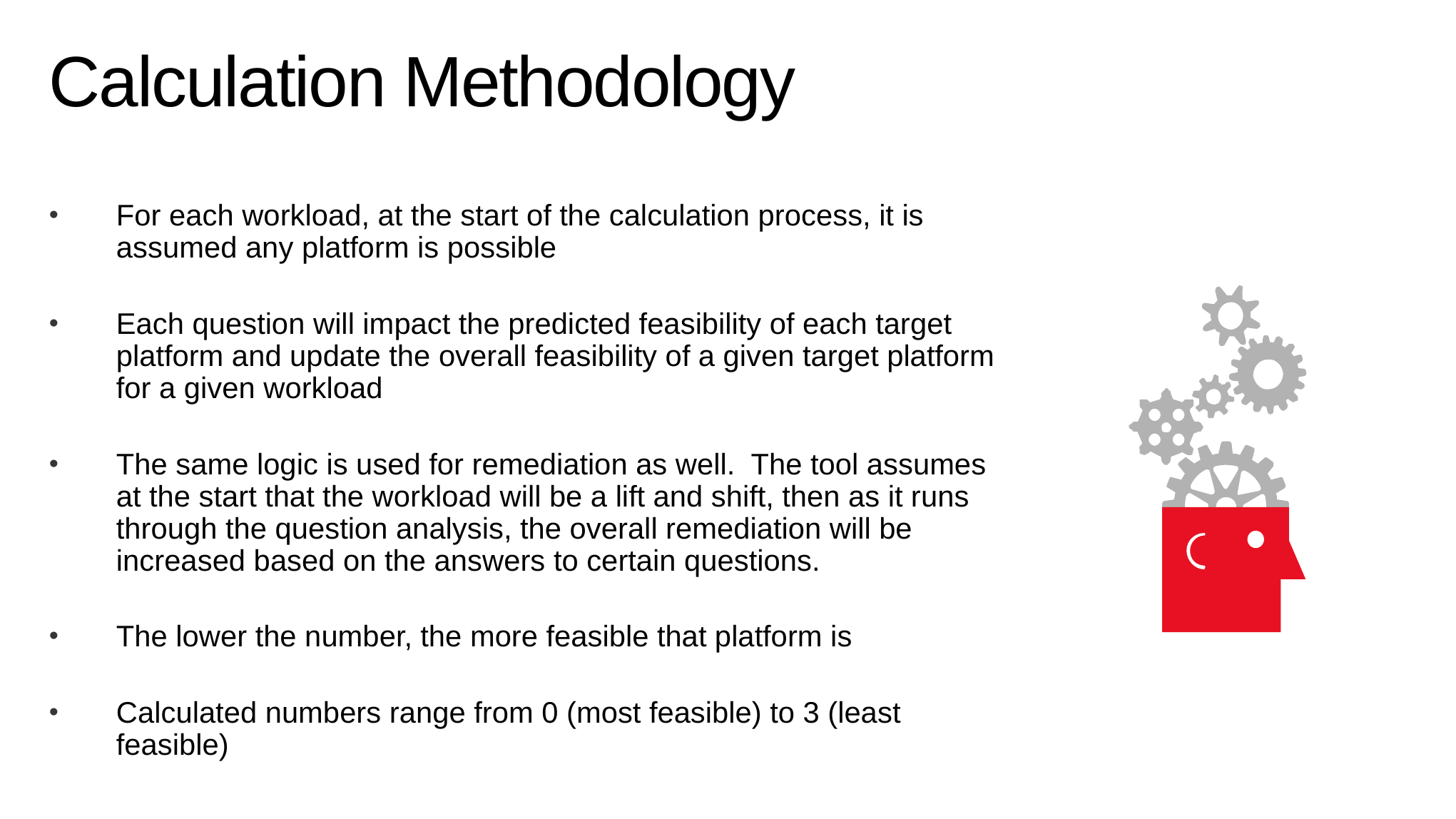

# Calculation Methodology
For each workload, at the start of the calculation process, it is assumed any platform is possible

Each question will impact the predicted feasibility of each target platform and update the overall feasibility of a given target platform for a given workload

The same logic is used for remediation as well.  The tool assumes at the start that the workload will be a lift and shift, then as it runs through the question analysis, the overall remediation will be increased based on the answers to certain questions.

The lower the number, the more feasible that platform is

Calculated numbers range from 0 (most feasible) to 3 (least feasible)